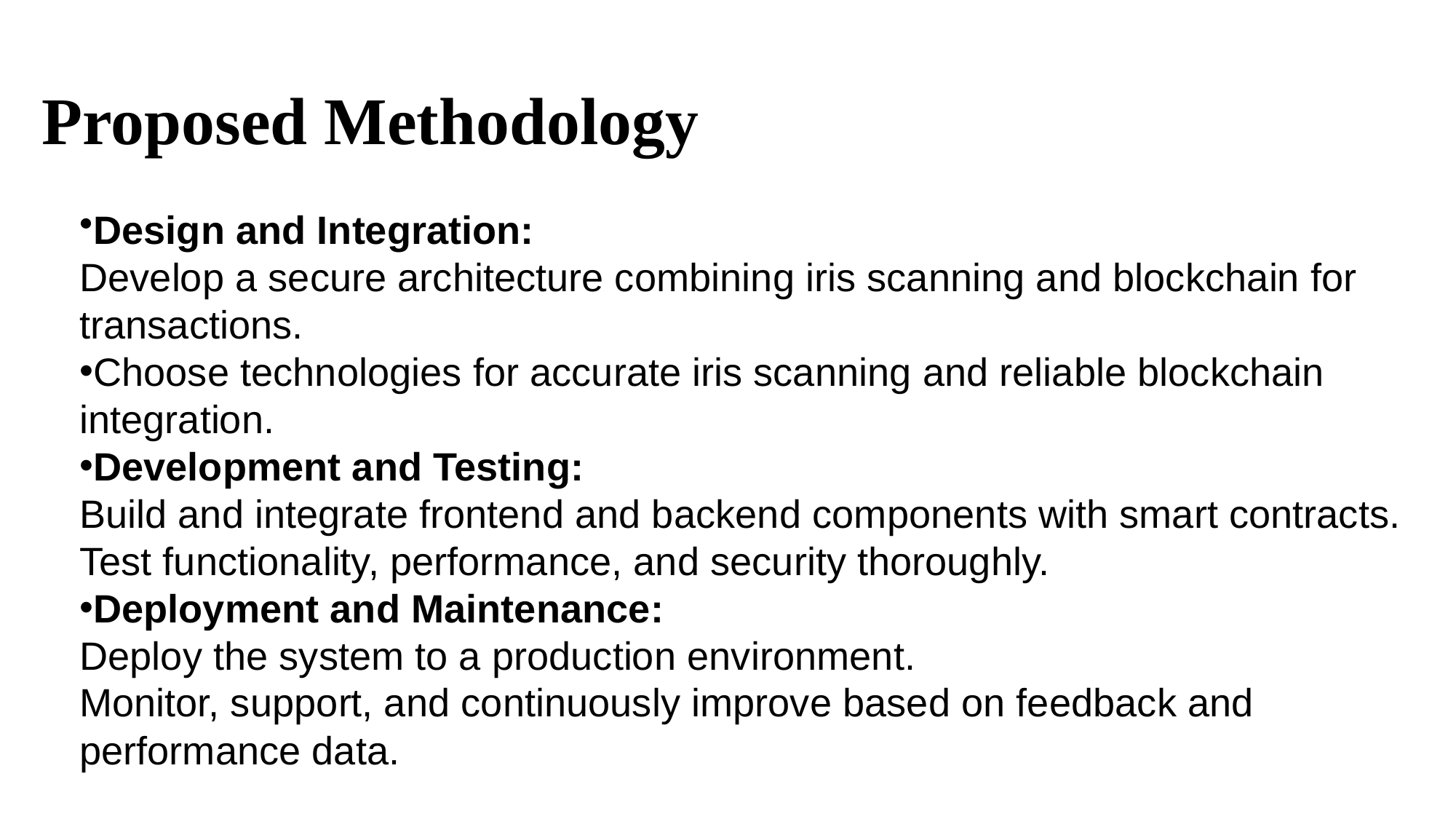

# Proposed Methodology
Design and Integration:
Develop a secure architecture combining iris scanning and blockchain for transactions.
Choose technologies for accurate iris scanning and reliable blockchain integration.
Development and Testing:
Build and integrate frontend and backend components with smart contracts.
Test functionality, performance, and security thoroughly.
Deployment and Maintenance:
Deploy the system to a production environment.
Monitor, support, and continuously improve based on feedback and performance data.